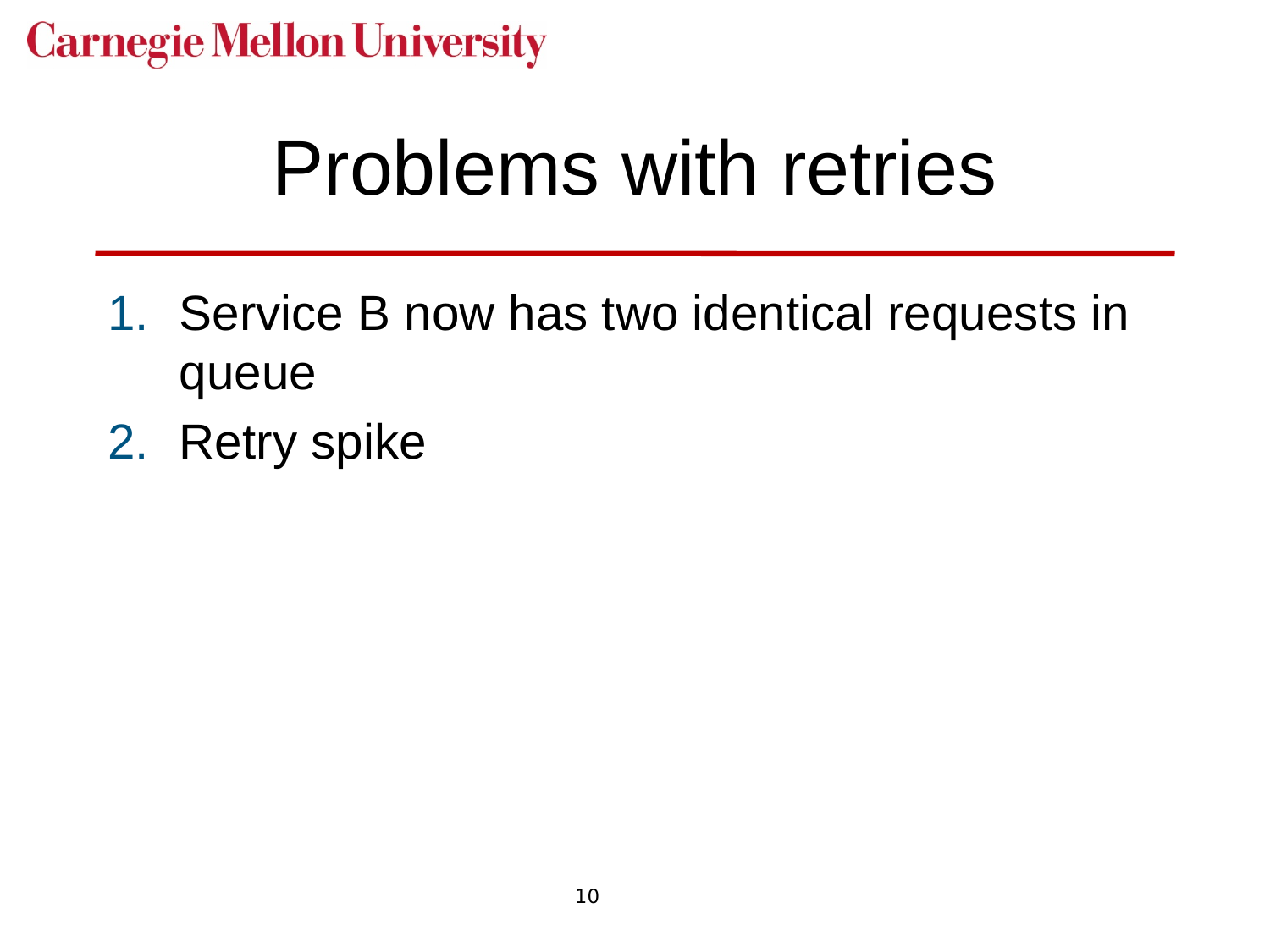

# Problems with retries
Service B now has two identical requests in queue
Retry spike